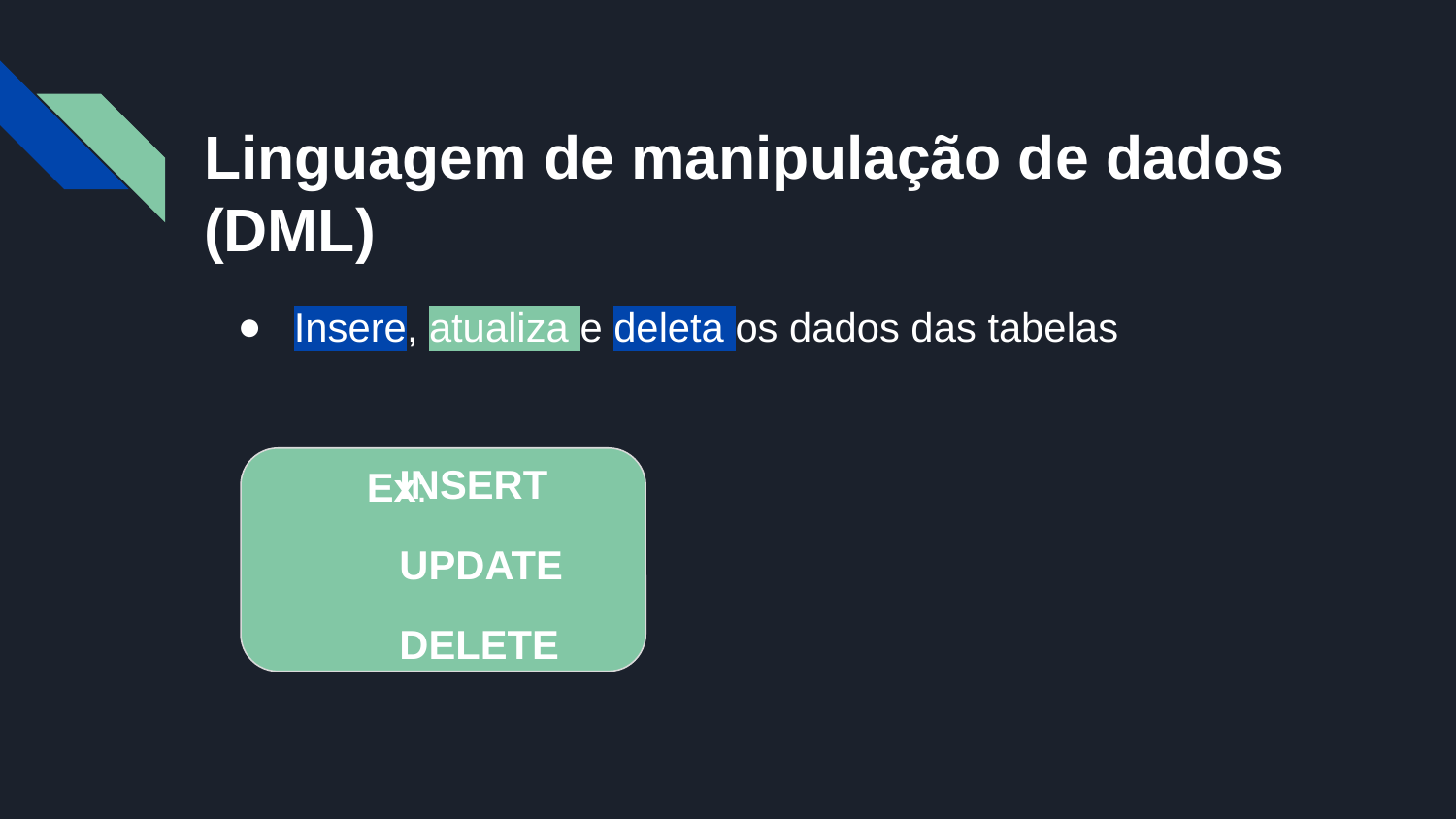

# Linguagem de manipulação de dados (DML)
Insere, atualiza e deleta os dados das tabelas

	Ex:

INSERT
UPDATE
DELETE